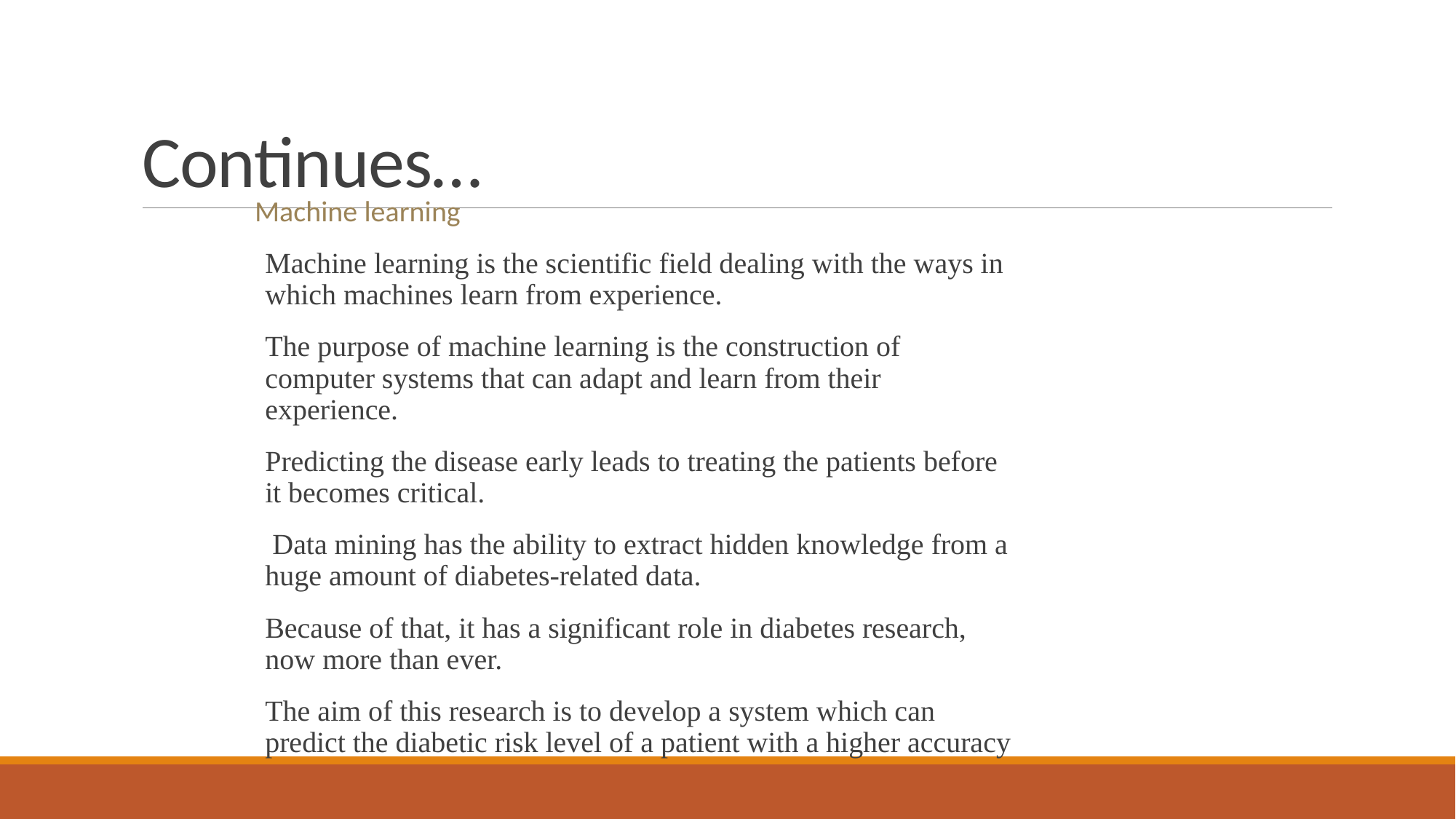

# Continues…
Machine learning
Machine learning is the scientific field dealing with the ways in which machines learn from experience.
The purpose of machine learning is the construction of computer systems that can adapt and learn from their experience.
Predicting the disease early leads to treating the patients before it becomes critical.
 Data mining has the ability to extract hidden knowledge from a huge amount of diabetes-related data.
Because of that, it has a significant role in diabetes research, now more than ever.
The aim of this research is to develop a system which can predict the diabetic risk level of a patient with a higher accuracy